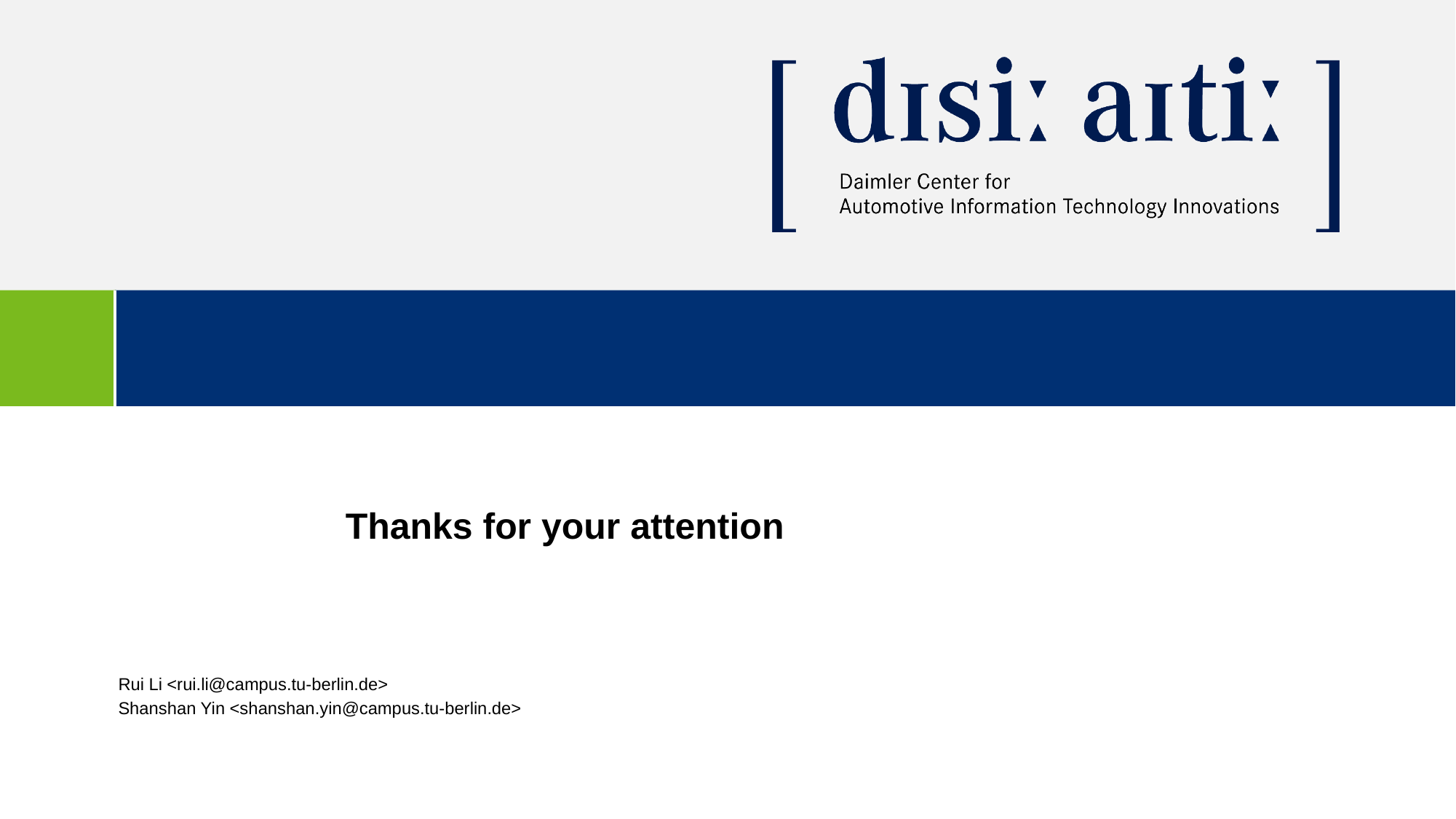

# Thanks for your attention

Rui Li <rui.li@campus.tu-berlin.de>
Shanshan Yin <shanshan.yin@campus.tu-berlin.de>